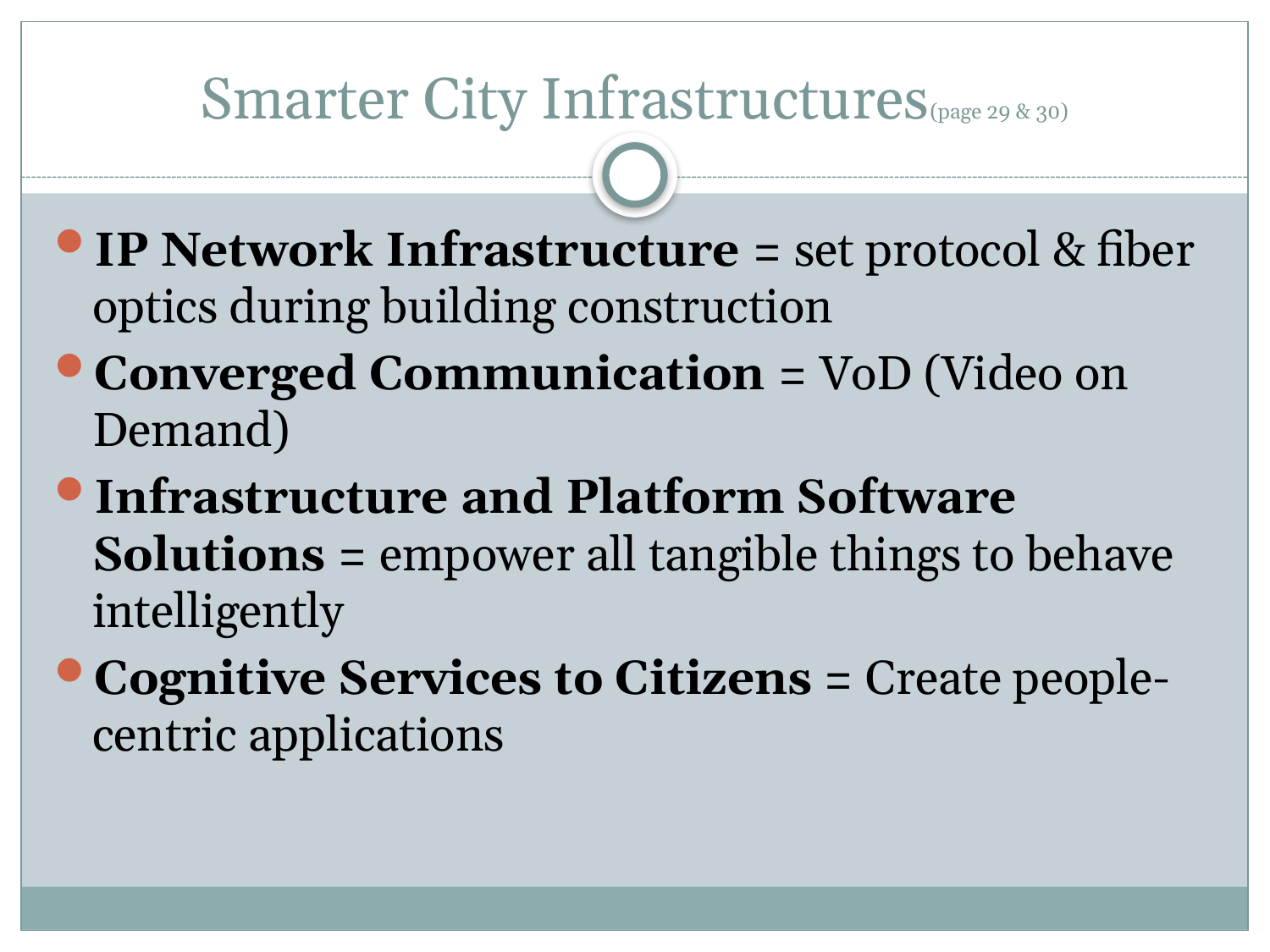

# Smarter City Infrastructures(page 29 & 30)
IP Network Infrastructure = set protocol & fiber optics during building construction
Converged Communication = VoD (Video on Demand)
Infrastructure and Platform Software Solutions = empower all tangible things to behave intelligently
Cognitive Services to Citizens = Create people-centric applications